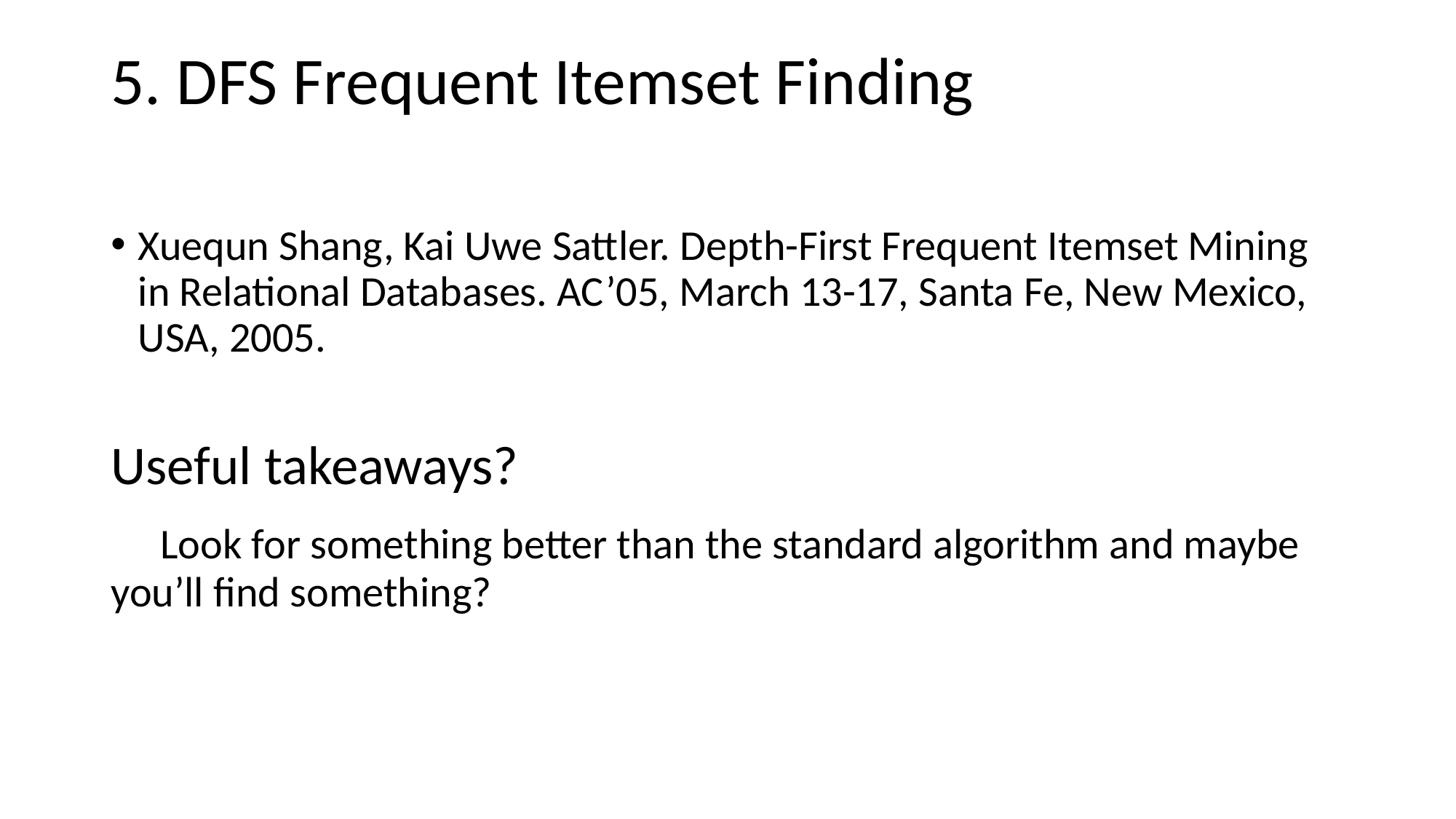

# 5. DFS Frequent Itemset Finding
Xuequn Shang, Kai Uwe Sattler. Depth-First Frequent Itemset Mining in Relational Databases. AC’05, March 13-17, Santa Fe, New Mexico, USA, 2005.

Useful takeaways?
    Look for something better than the standard algorithm and maybe you’ll find something?